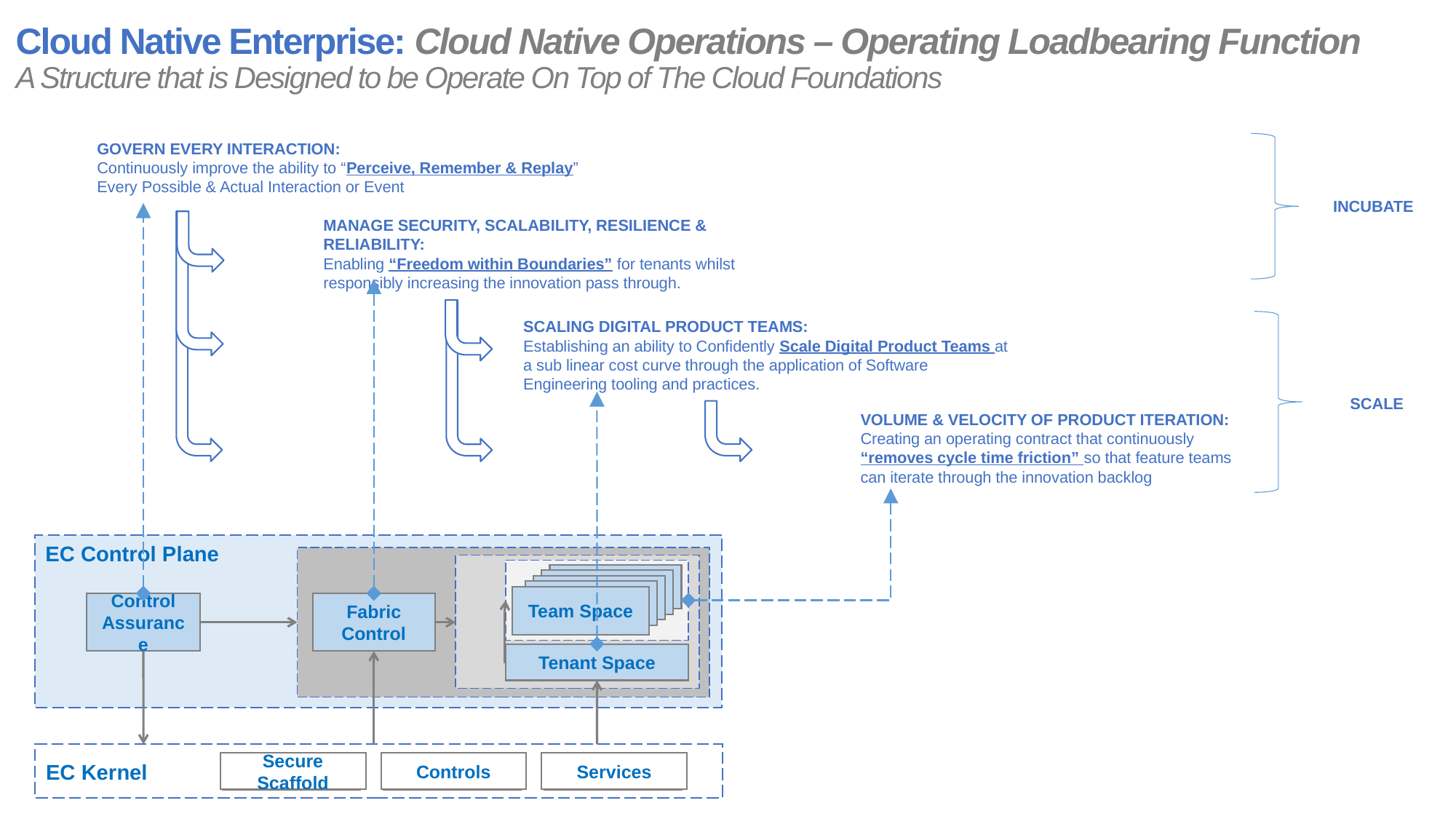

Cloud Native Enterprise: Cloud Native Operations – Operating Loadbearing Function
A Structure that is Designed to be Operate On Top of The Cloud Foundations
GOVERN EVERY INTERACTION:
Continuously improve the ability to “Perceive, Remember & Replay” Every Possible & Actual Interaction or Event

INCUBATE
MANAGE SECURITY, SCALABILITY, RESILIENCE & RELIABILITY:
Enabling “Freedom within Boundaries” for tenants whilst responsibly increasing the innovation pass through.

SCALING DIGITAL PRODUCT TEAMS:
Establishing an ability to Confidently Scale Digital Product Teams at a sub linear cost curve through the application of Software Engineering tooling and practices.

SCALE

VOLUME & VELOCITY OF PRODUCT ITERATION:
Creating an operating contract that continuously “removes cycle time friction” so that feature teams can iterate through the innovation backlog

EC Control Plane

Team Space
Control Assurance
Fabric Control
Tenant Space
EC Kernel
Secure Scaffold
Controls
Services
Scaffold
Controls
Services